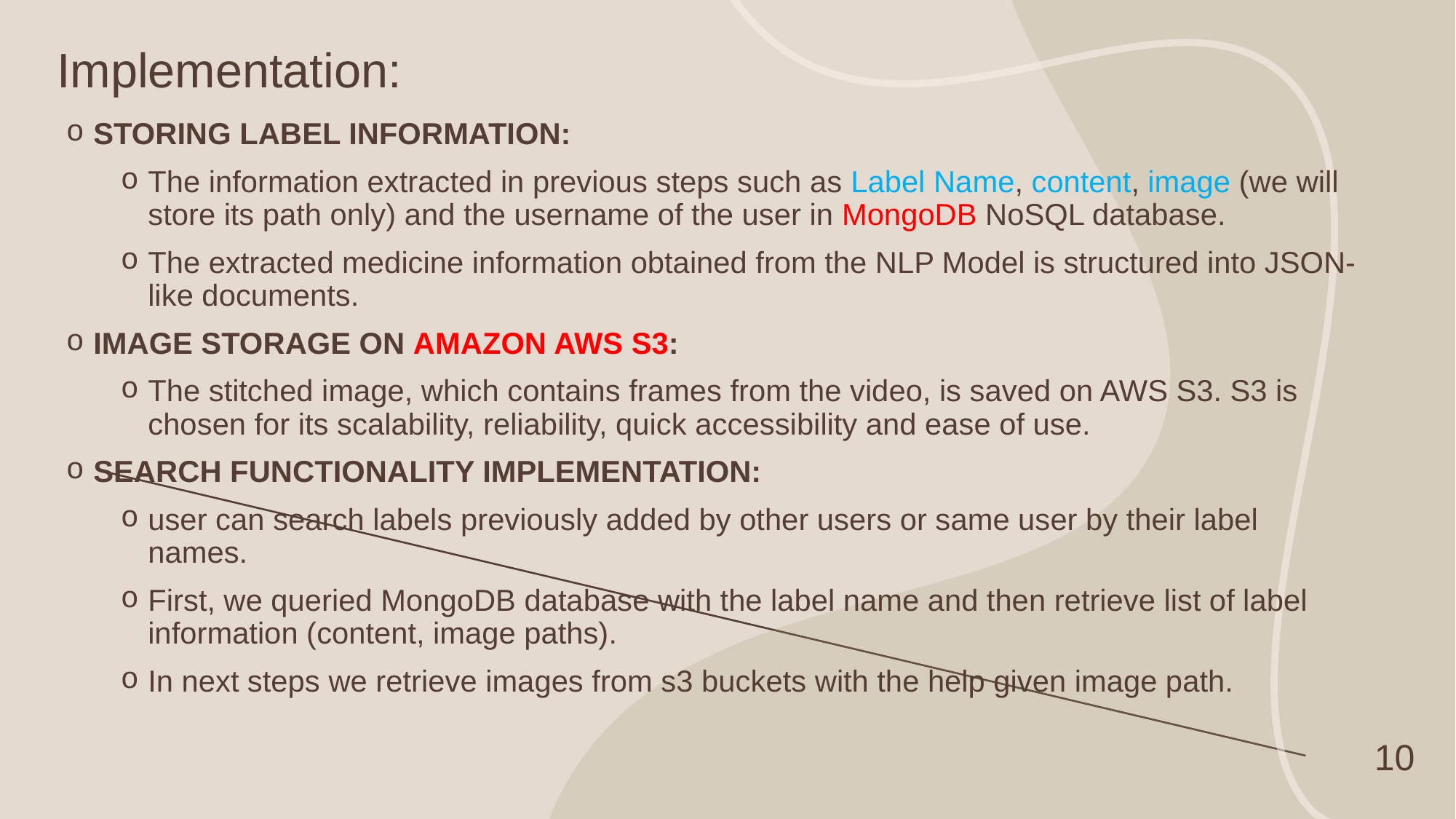

# Implementation:
storing label information:
The information extracted in previous steps such as Label Name, content, image (we will store its path only) and the username of the user in MongoDB NoSQL database.
The extracted medicine information obtained from the NLP Model is structured into JSON-like documents.
Image Storage on Amazon AWS S3:
The stitched image, which contains frames from the video, is saved on AWS S3. S3 is chosen for its scalability, reliability, quick accessibility and ease of use.
Search functionality Implementation:
user can search labels previously added by other users or same user by their label names.
First, we queried MongoDB database with the label name and then retrieve list of label information (content, image paths).
In next steps we retrieve images from s3 buckets with the help given image path.

10